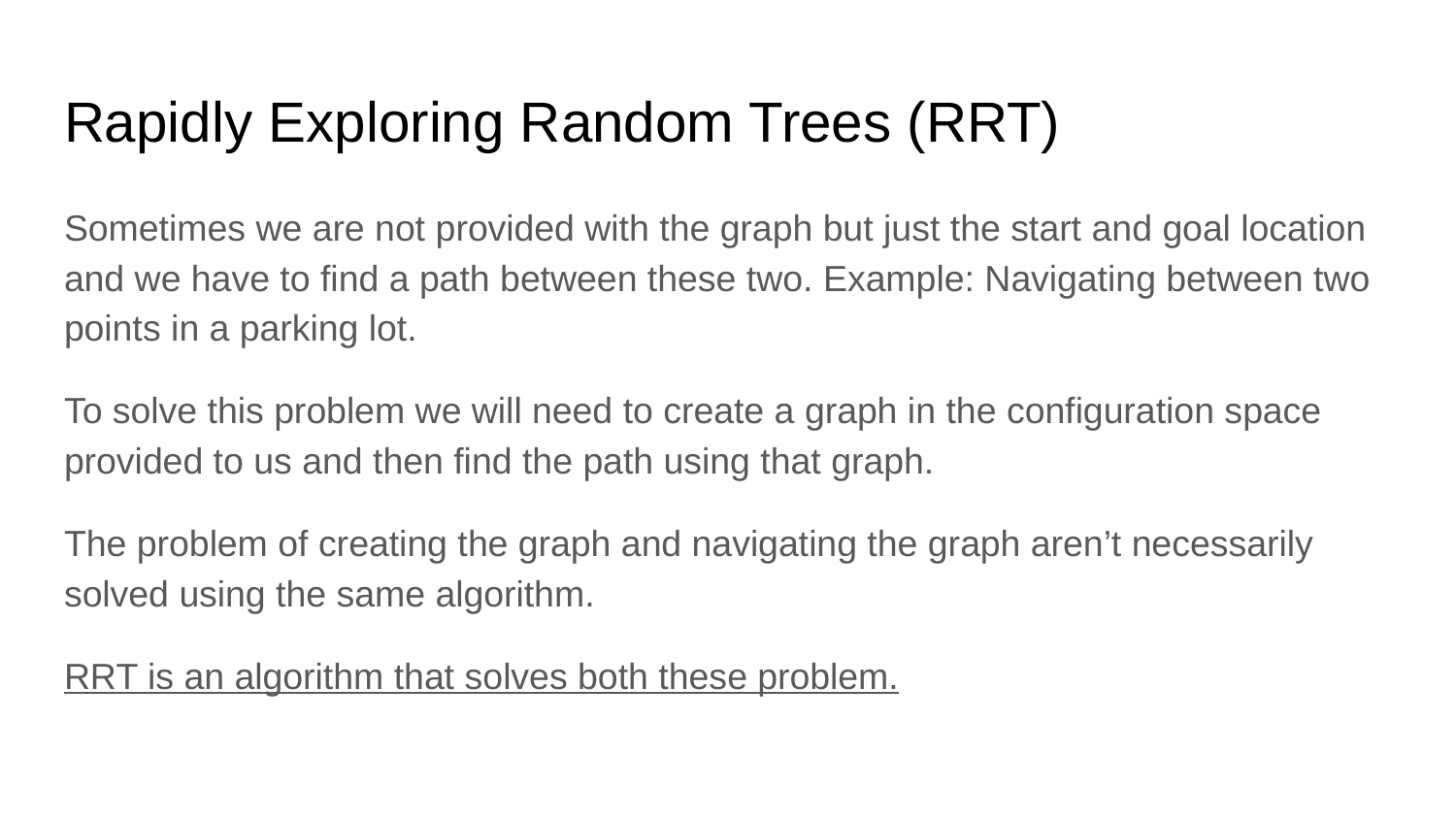

# Rapidly Exploring Random Trees (RRT)
Sometimes we are not provided with the graph but just the start and goal location and we have to find a path between these two. Example: Navigating between two points in a parking lot.
To solve this problem we will need to create a graph in the configuration space provided to us and then find the path using that graph.
The problem of creating the graph and navigating the graph aren’t necessarily solved using the same algorithm.
RRT is an algorithm that solves both these problem.